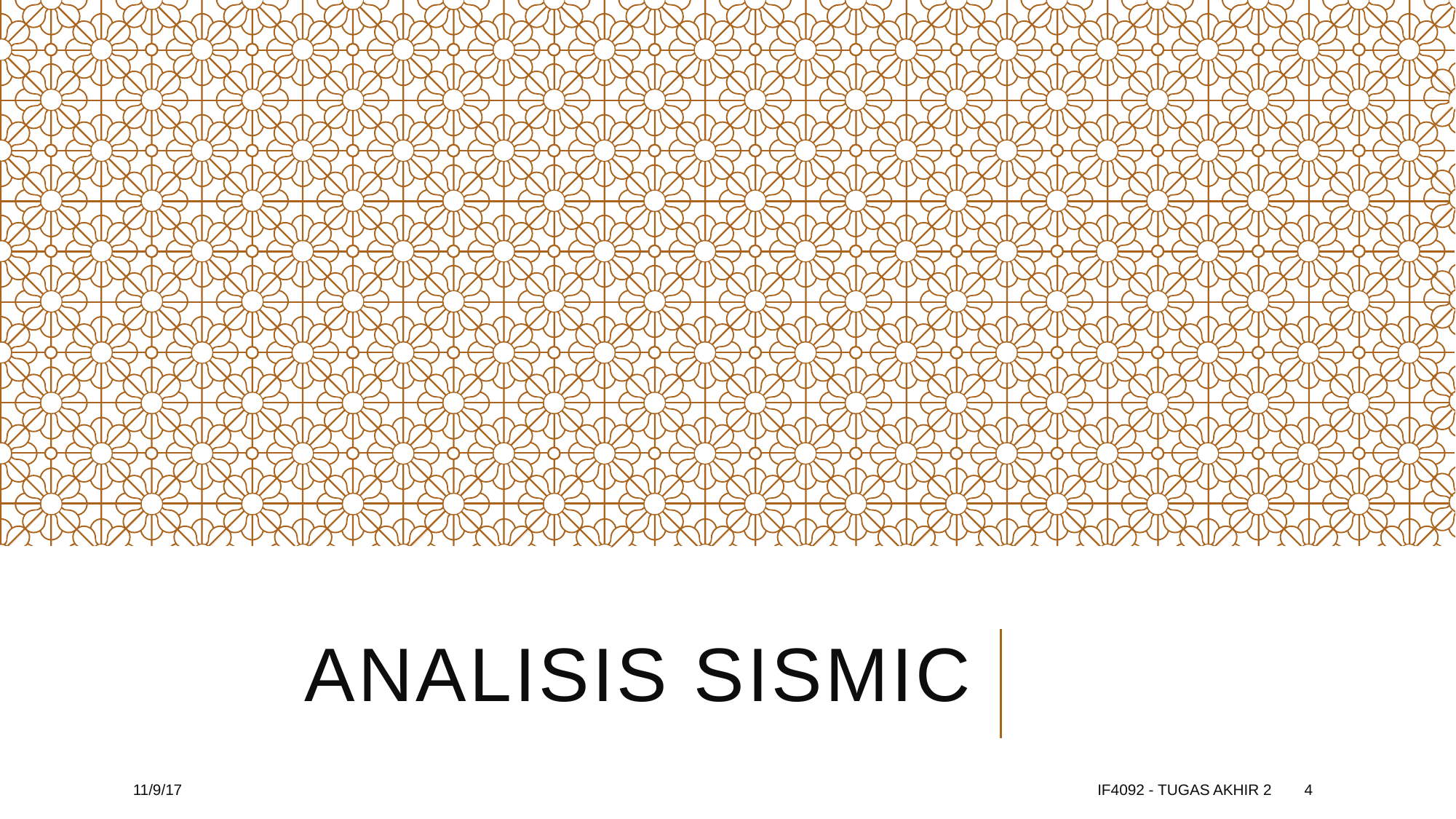

# Analisis SISMIC

11/9/17
IF4092 - Tugas Akhir 2
4